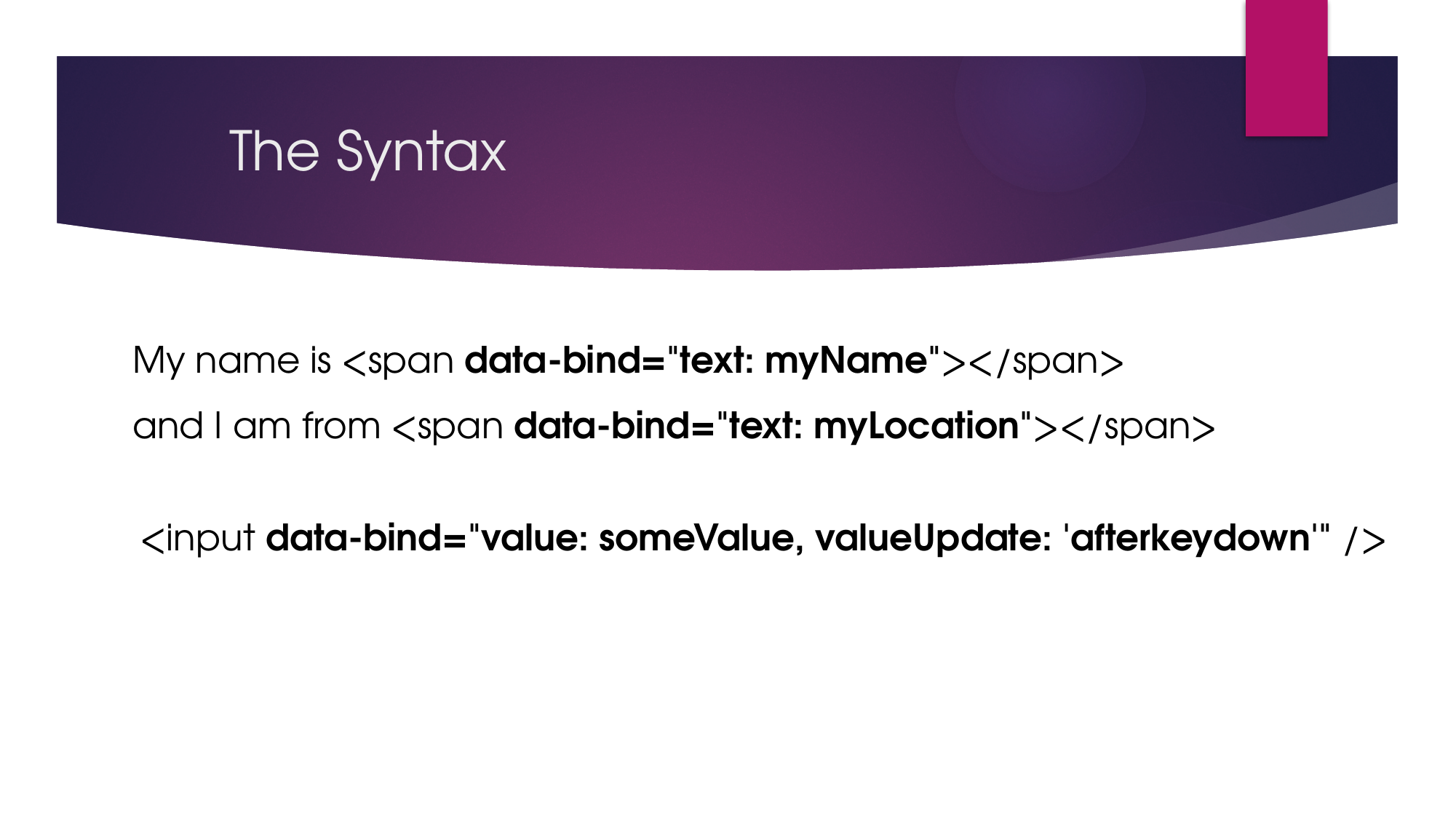

# The Syntax
My name is <span data-bind="text: myName"></span>
and I am from <span data-bind="text: myLocation"></span>

<input data-bind="value: someValue, valueUpdate: 'afterkeydown'" />